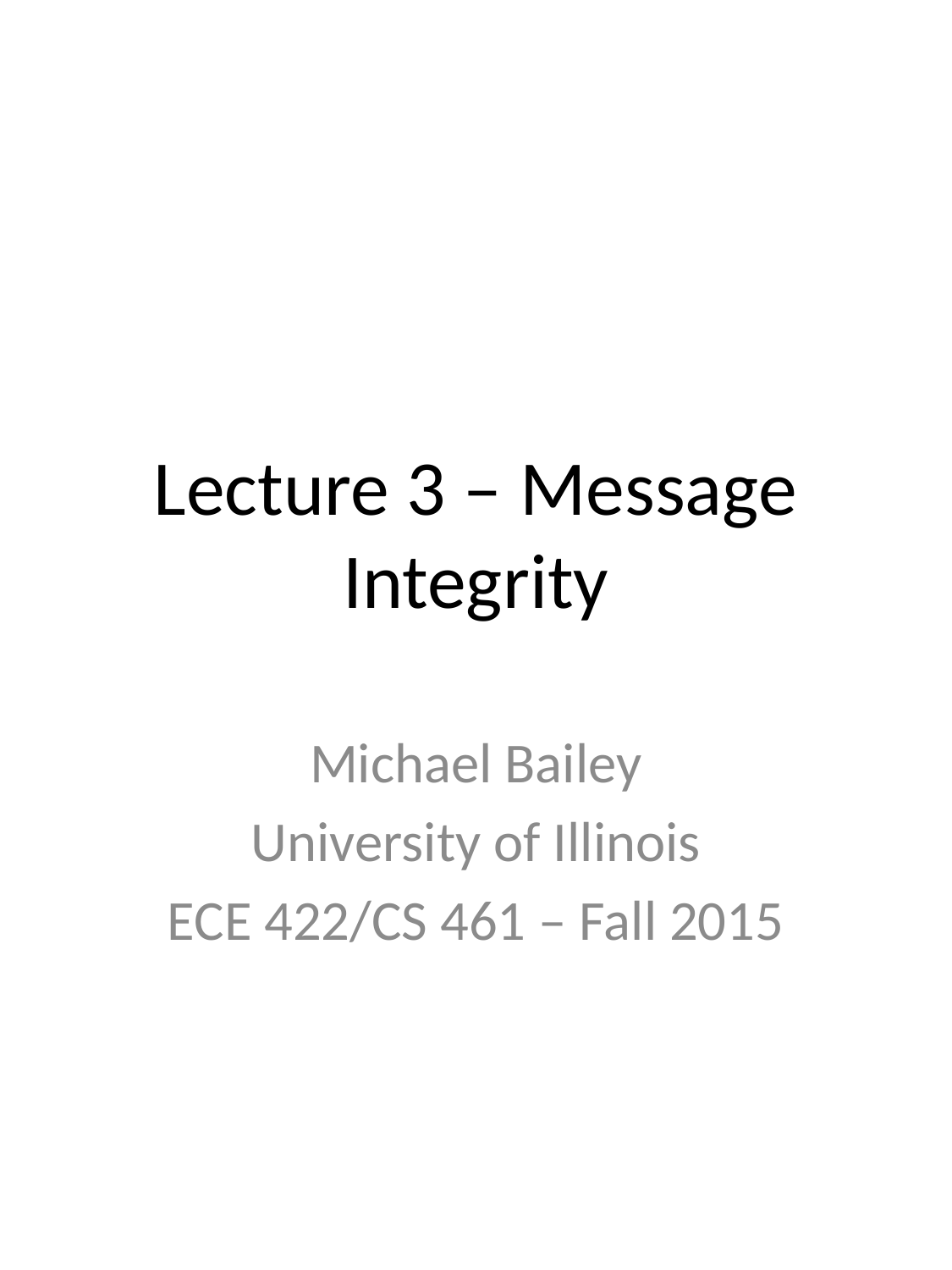

# Lecture 3 – Message Integrity
Michael Bailey
University of Illinois
ECE 422/CS 461 – Fall 2015